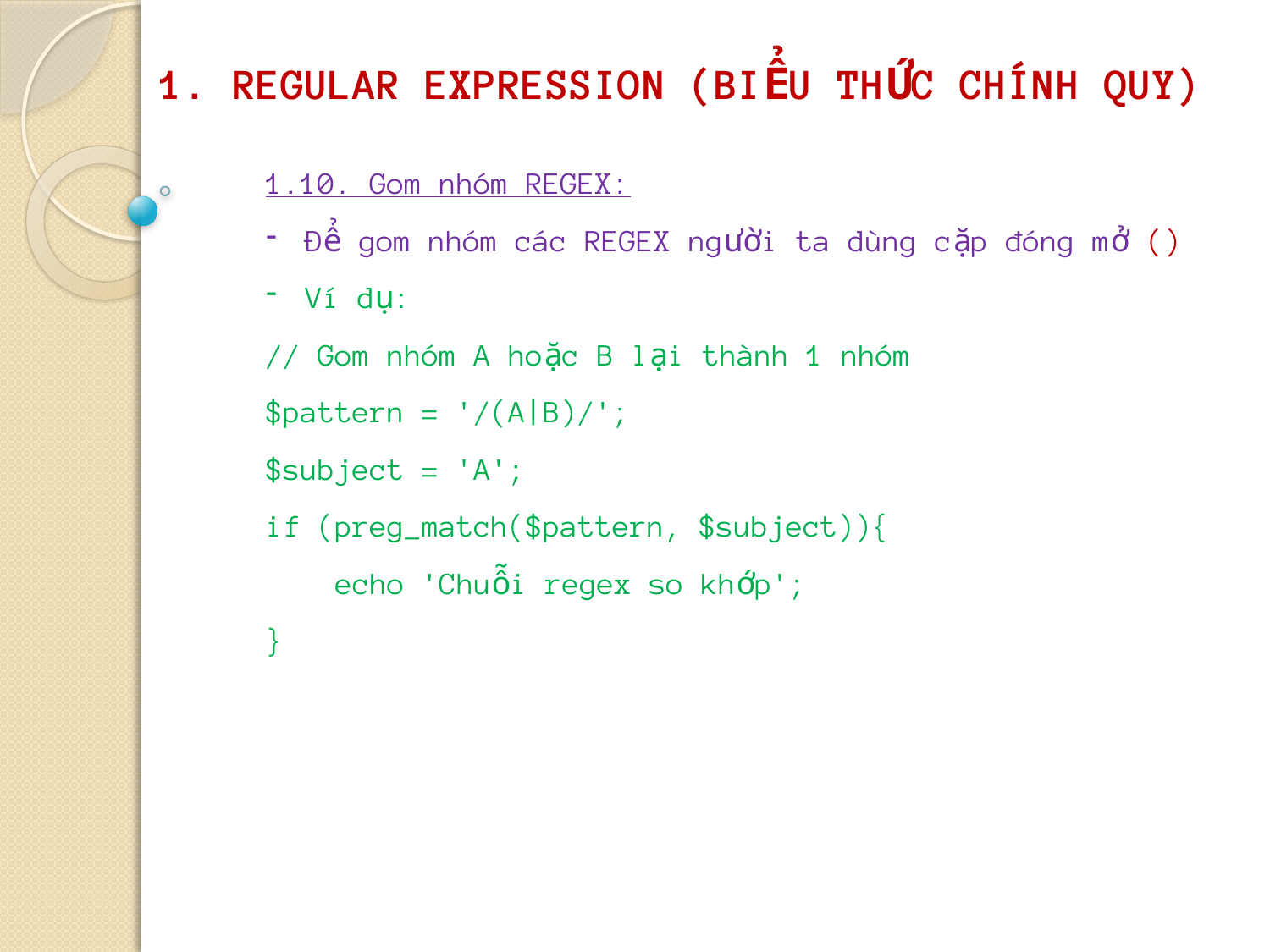

# 1. REGULAR EXPRESSION (BIỂU THỨC CHÍNH QUY)
1.10. Gom nhóm REGEX:
Để gom nhóm các REGEX người ta dùng cặp đóng mở ()
Ví dụ:
// Gom nhóm A hoặc B lại thành 1 nhóm
$pattern = '/(A|B)/';
$subject = 'A';
if (preg_match($pattern, $subject)){
    echo 'Chuỗi regex so khớp';
}